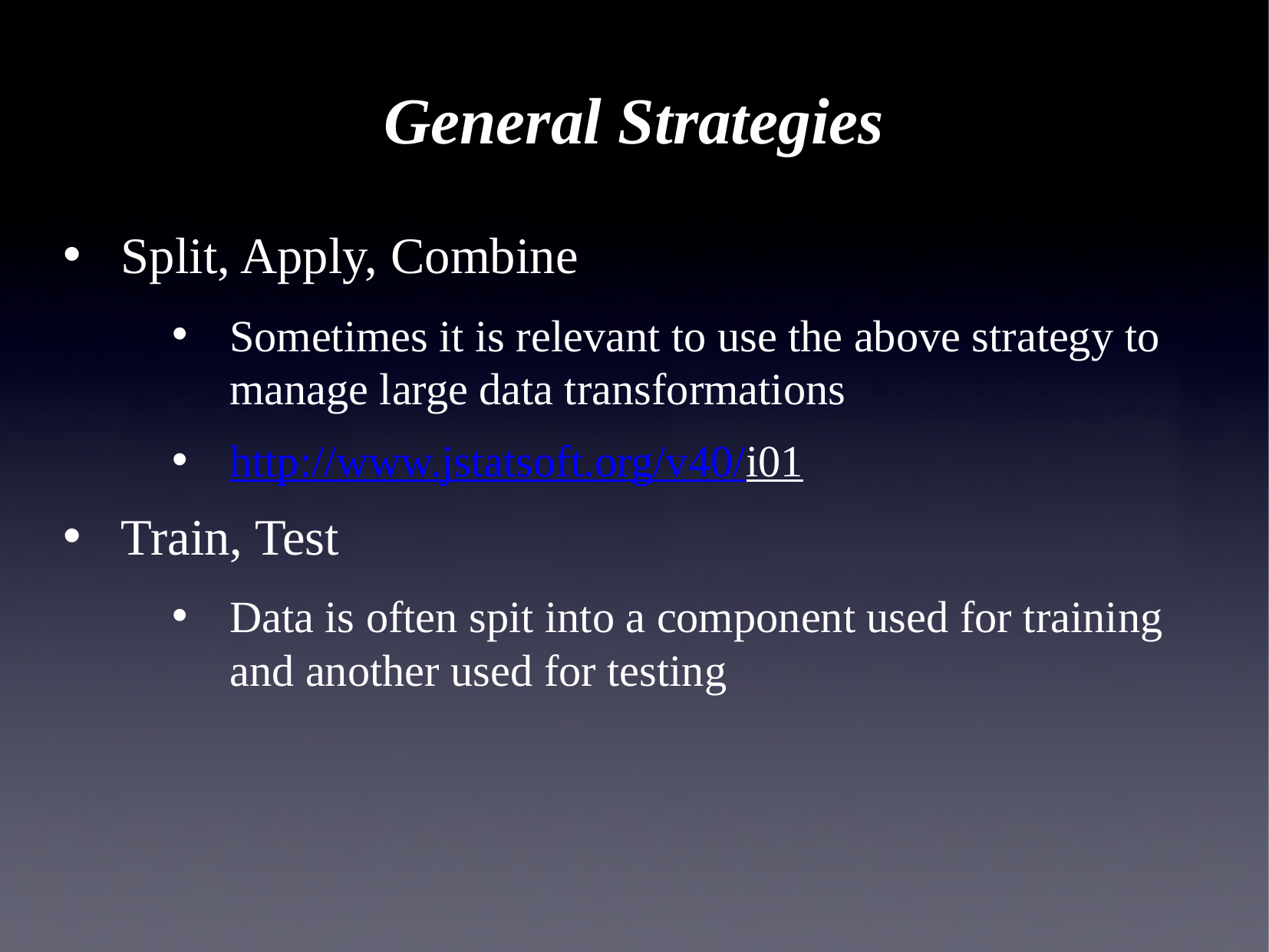

# General Strategies
Split, Apply, Combine
Sometimes it is relevant to use the above strategy to manage large data transformations
http://www.jstatsoft.org/v40/i01
Train, Test
Data is often spit into a component used for training and another used for testing